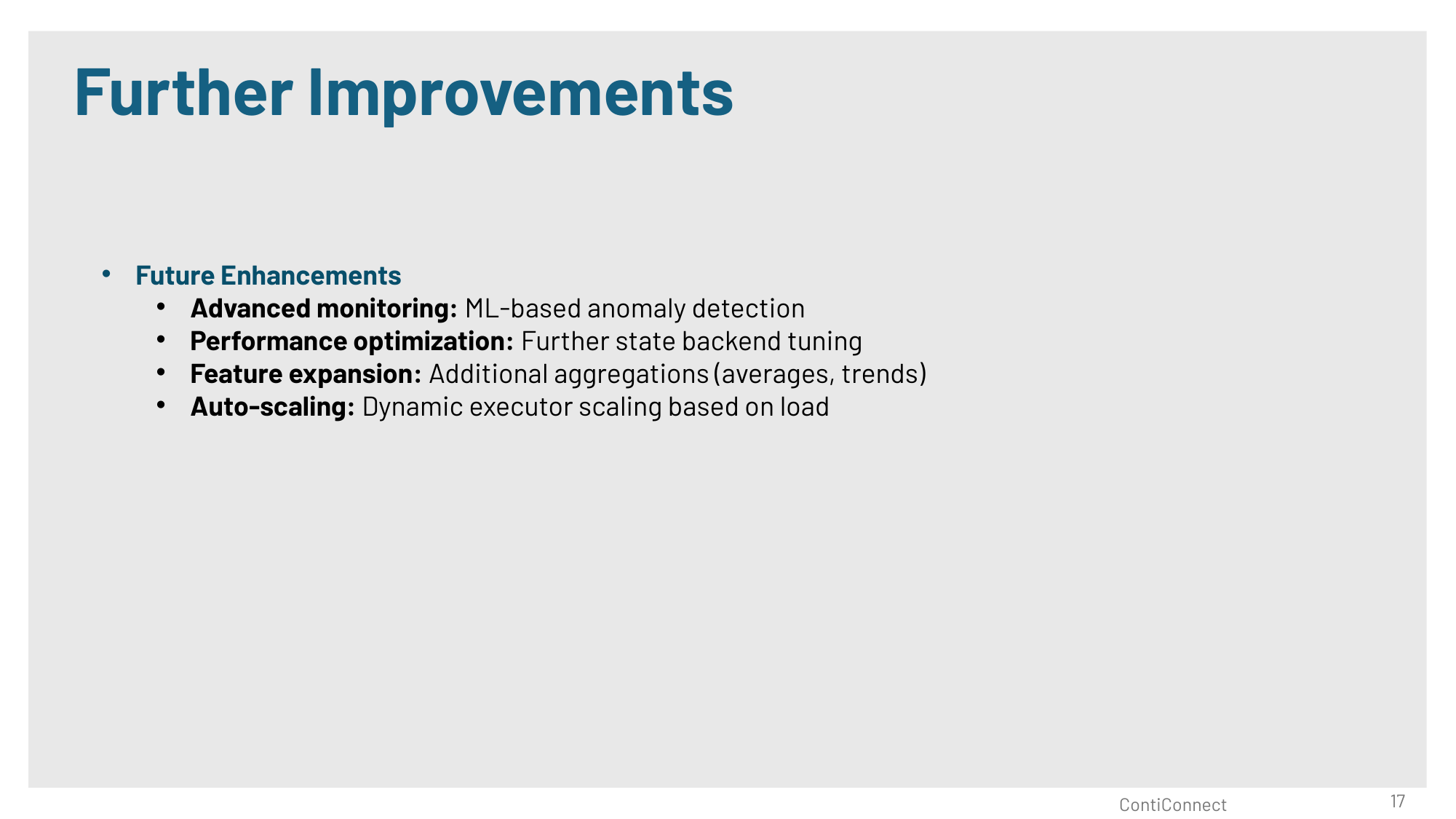

# Further Improvements

Future Enhancements
Advanced monitoring: ML-based anomaly detection
Performance optimization: Further state backend tuning
Feature expansion: Additional aggregations (averages, trends)
Auto-scaling: Dynamic executor scaling based on load

17
ContiConnect